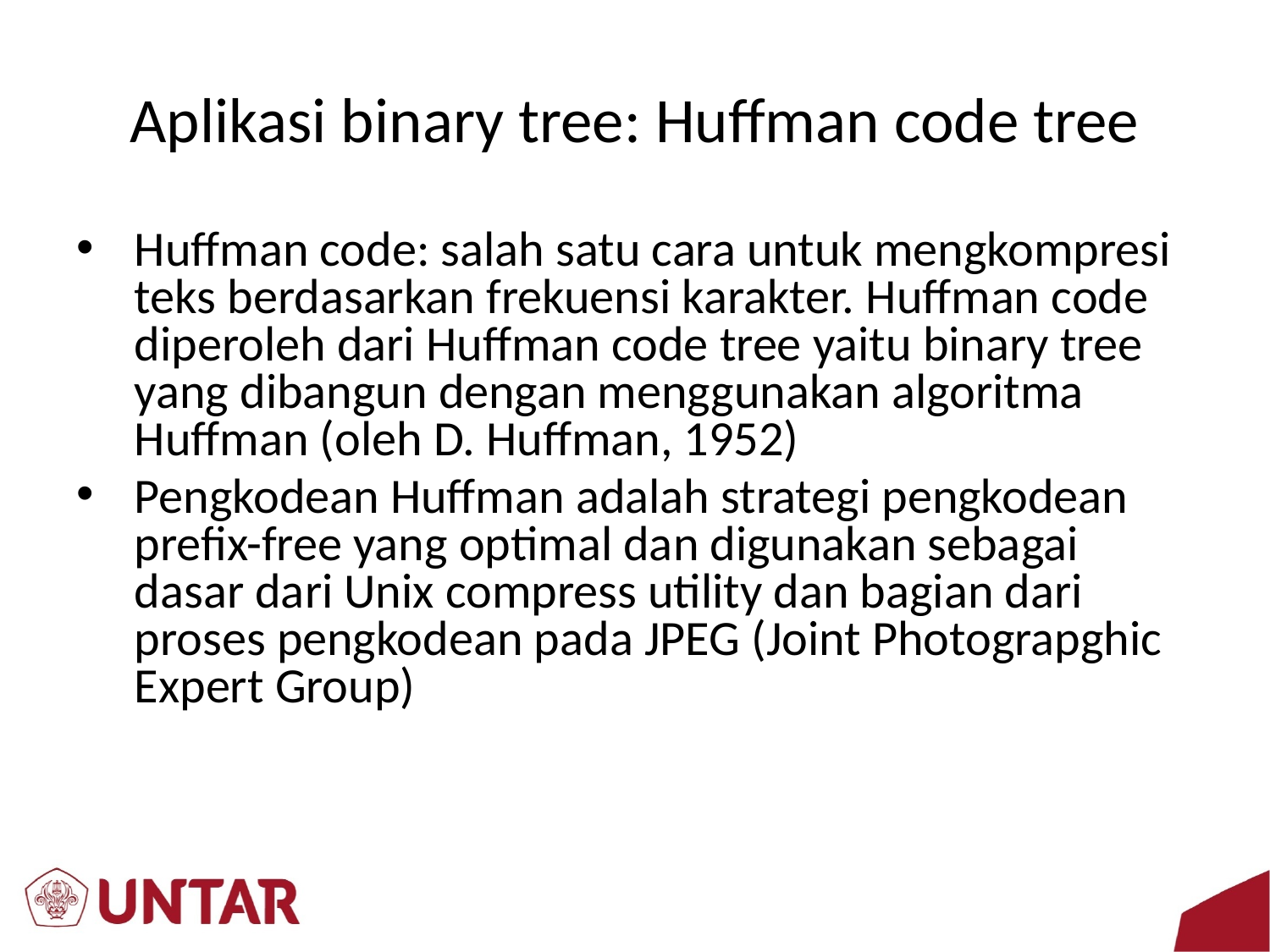

# Aplikasi binary tree: Huffman code tree
Huffman code: salah satu cara untuk mengkompresi teks berdasarkan frekuensi karakter. Huffman code diperoleh dari Huffman code tree yaitu binary tree yang dibangun dengan menggunakan algoritma Huffman (oleh D. Huffman, 1952)
Pengkodean Huffman adalah strategi pengkodean prefix-free yang optimal dan digunakan sebagai dasar dari Unix compress utility dan bagian dari proses pengkodean pada JPEG (Joint Photograpghic Expert Group)